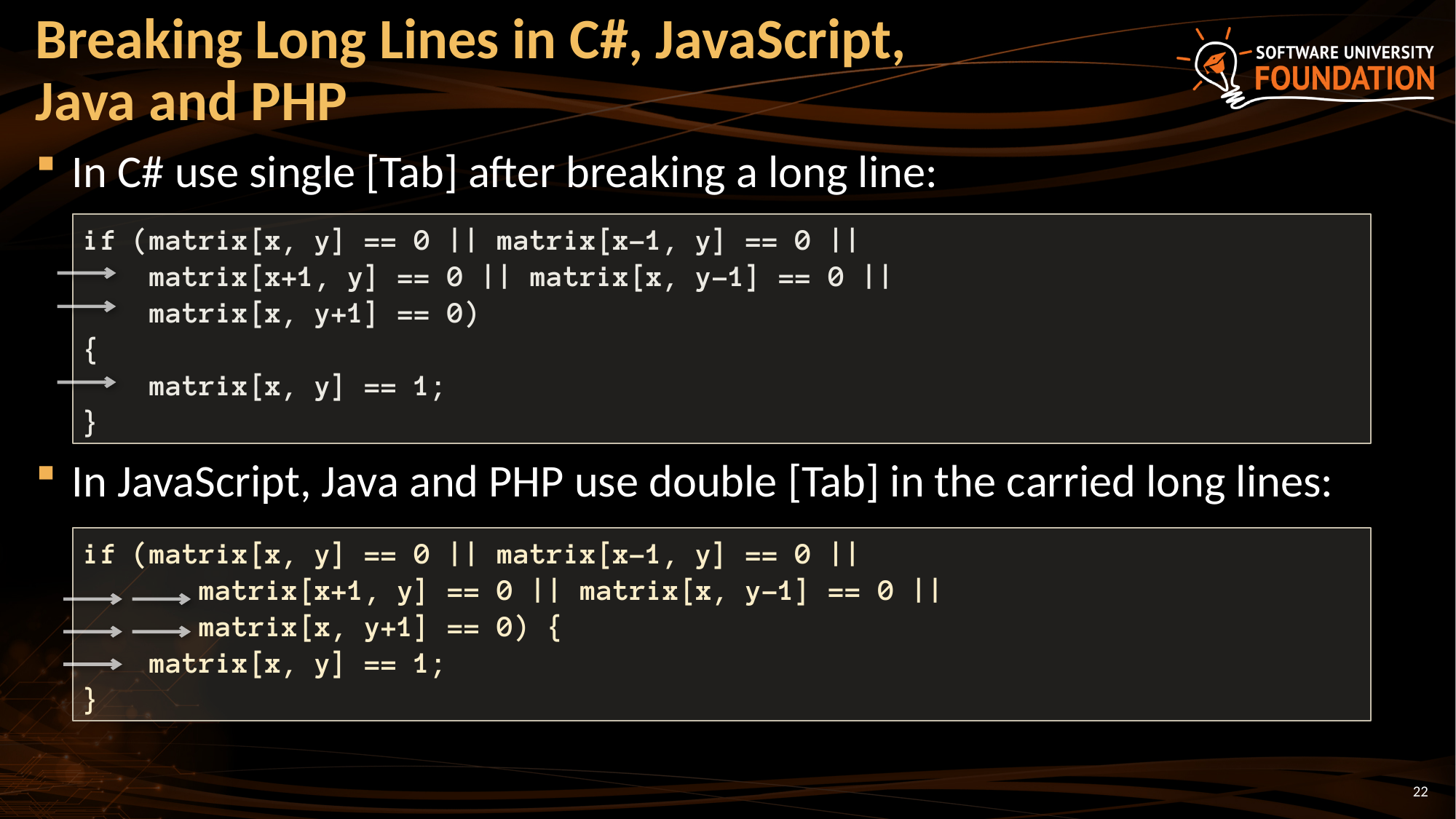

# Breaking Long Lines in C#, JavaScript, Java and PHP
In C# use single [Tab] after breaking a long line:

In JavaScript, Java and PHP use double [Tab] in the carried long lines:
if (matrix[x, y] == 0 || matrix[x-1, y] == 0 ||
    matrix[x+1, y] == 0 || matrix[x, y-1] == 0 ||
    matrix[x, y+1] == 0)
{
    matrix[x, y] == 1;
}
if (matrix[x, y] == 0 || matrix[x-1, y] == 0 ||
       matrix[x+1, y] == 0 || matrix[x, y-1] == 0 ||
       matrix[x, y+1] == 0) {
    matrix[x, y] == 1;
}
22